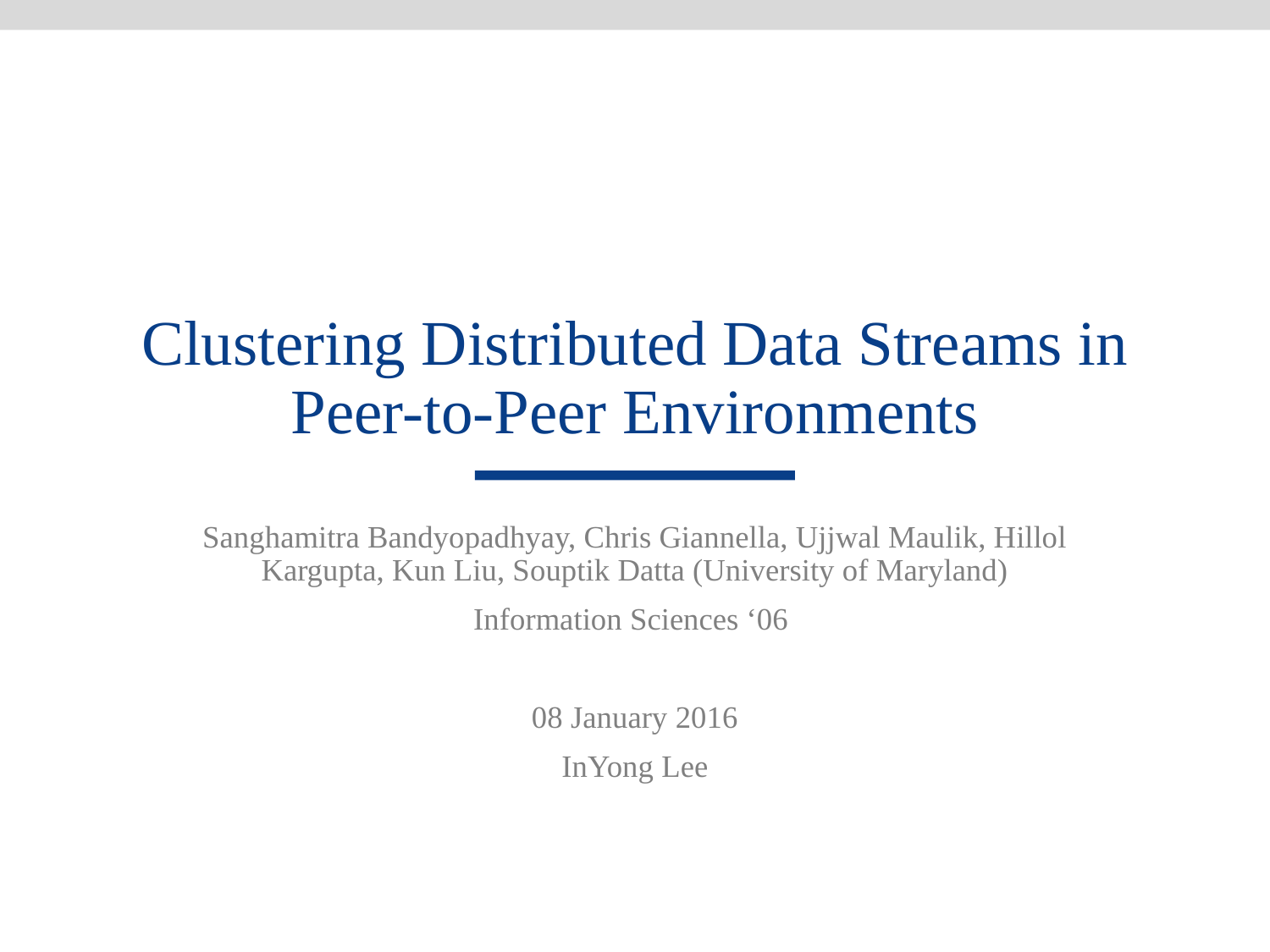

# Clustering Distributed Data Streams in Peer-to-Peer Environments
Sanghamitra Bandyopadhyay, Chris Giannella, Ujjwal Maulik, Hillol Kargupta, Kun Liu, Souptik Datta (University of Maryland)
Information Sciences ‘06

08 January 2016
InYong Lee